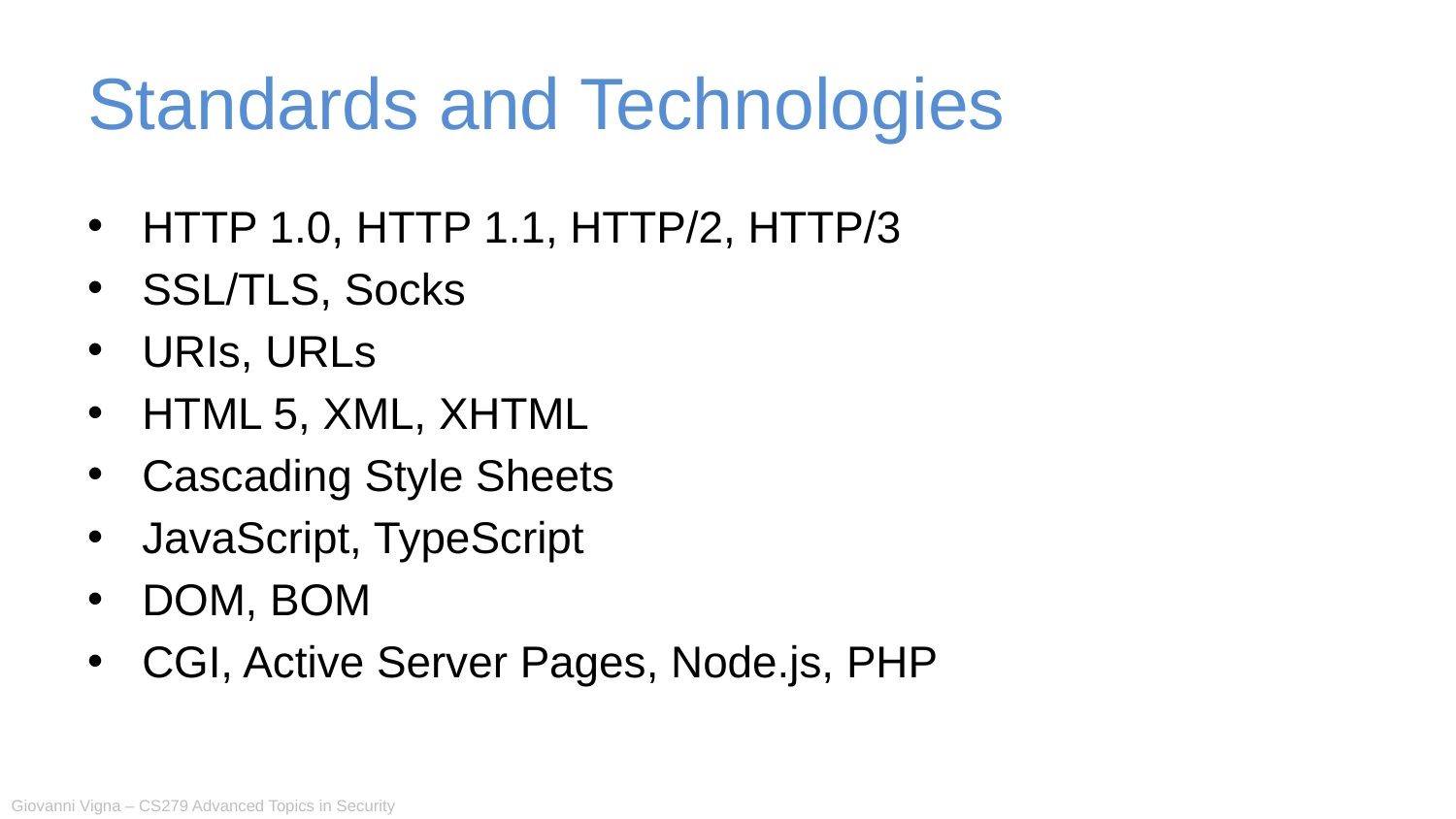

# Standards and Technologies
HTTP 1.0, HTTP 1.1, HTTP/2, HTTP/3
SSL/TLS, Socks
URIs, URLs
HTML 5, XML, XHTML
Cascading Style Sheets
JavaScript, TypeScript
DOM, BOM
CGI, Active Server Pages, Node.js, PHP